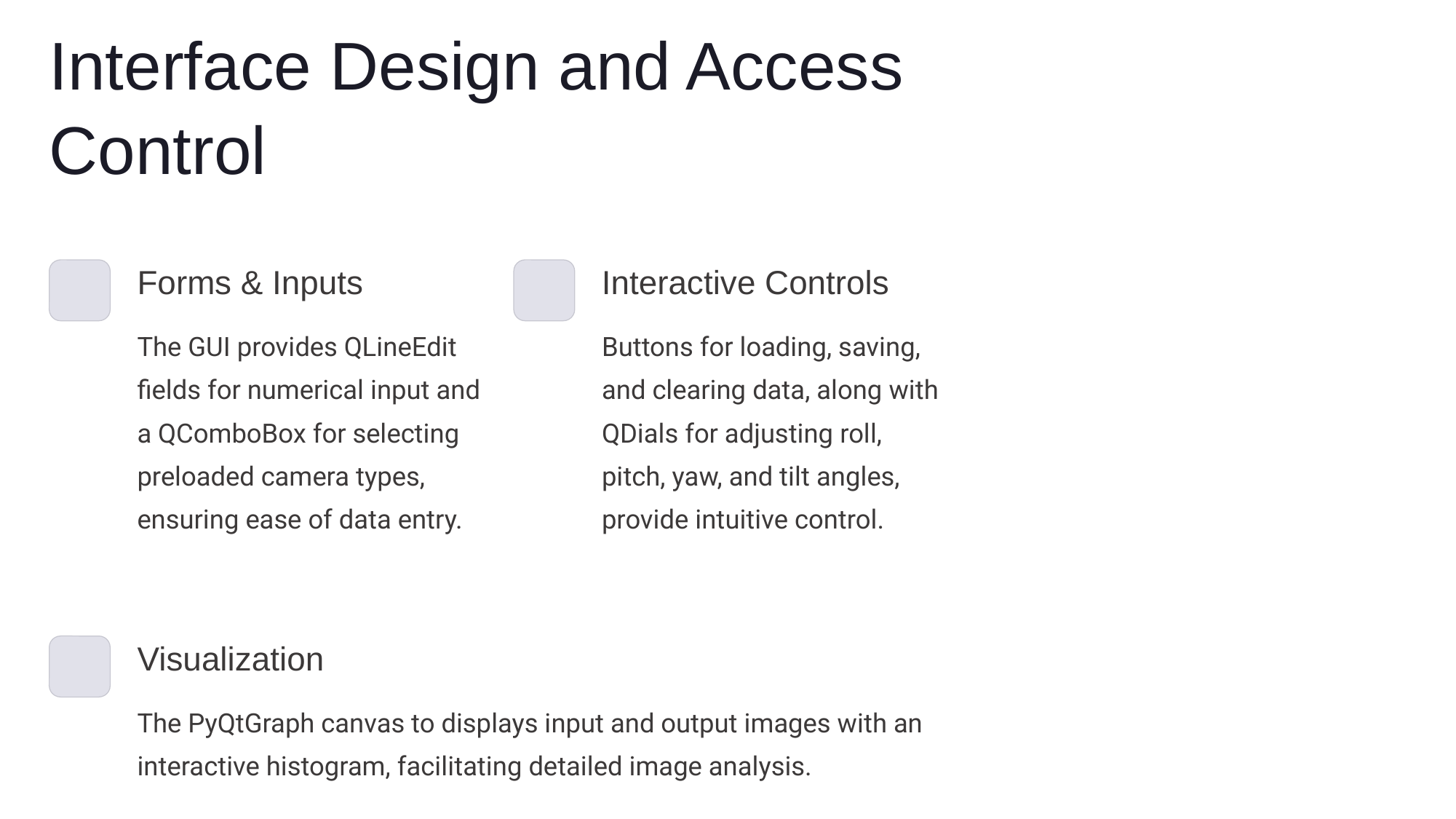

Interface Design and Access Control

Forms & Inputs

Interactive Controls
The GUI provides QLineEdit fields for numerical input and a QComboBox for selecting preloaded camera types, ensuring ease of data entry.
Buttons for loading, saving, and clearing data, along with QDials for adjusting roll, pitch, yaw, and tilt angles, provide intuitive control.

Visualization
The PyQtGraph canvas to displays input and output images with an interactive histogram, facilitating detailed image analysis.